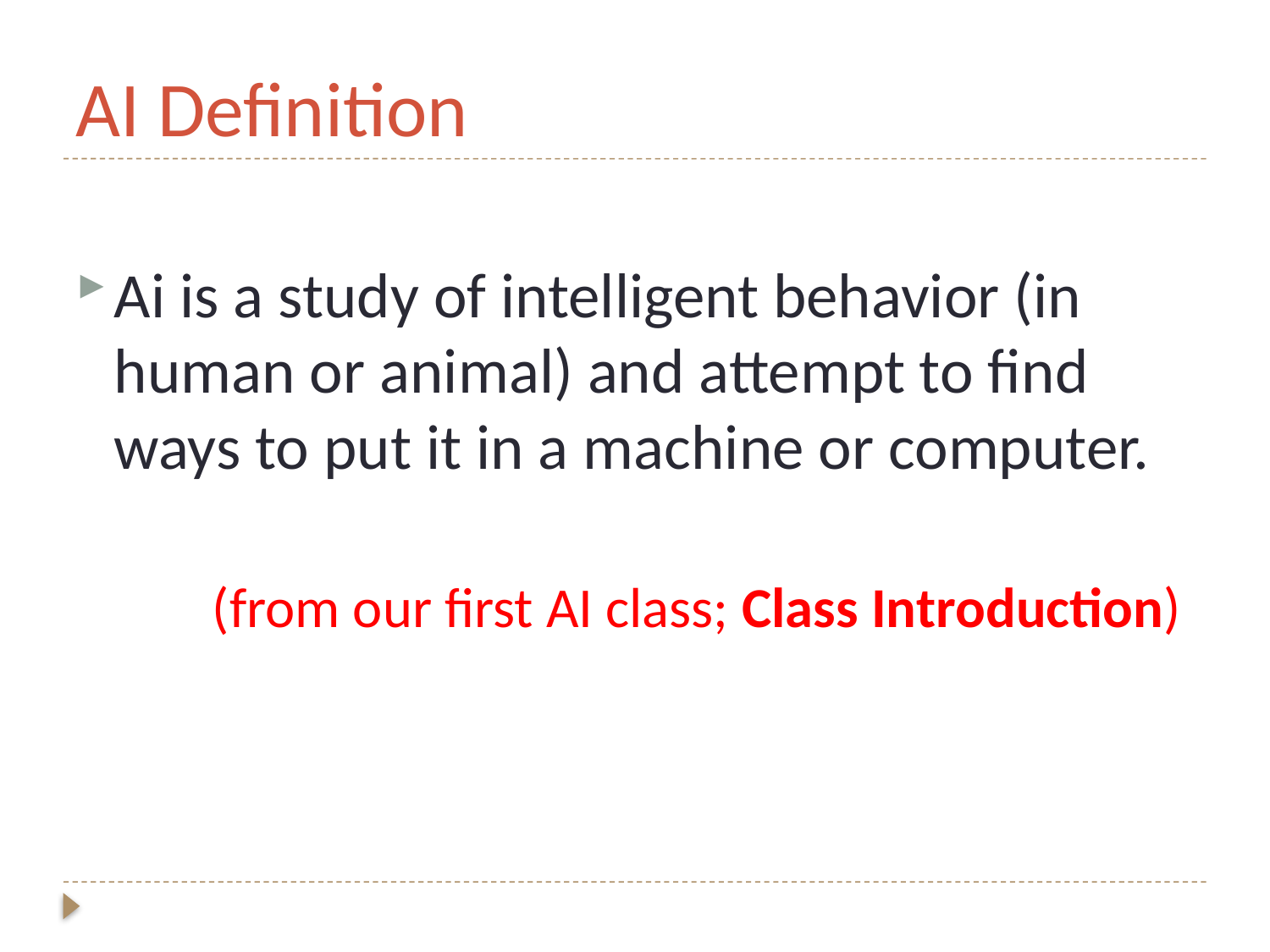

# AI Definition

Ai is a study of intelligent behavior (in human or animal) and attempt to find ways to put it in a machine or computer.

(from our first AI class; Class Introduction)